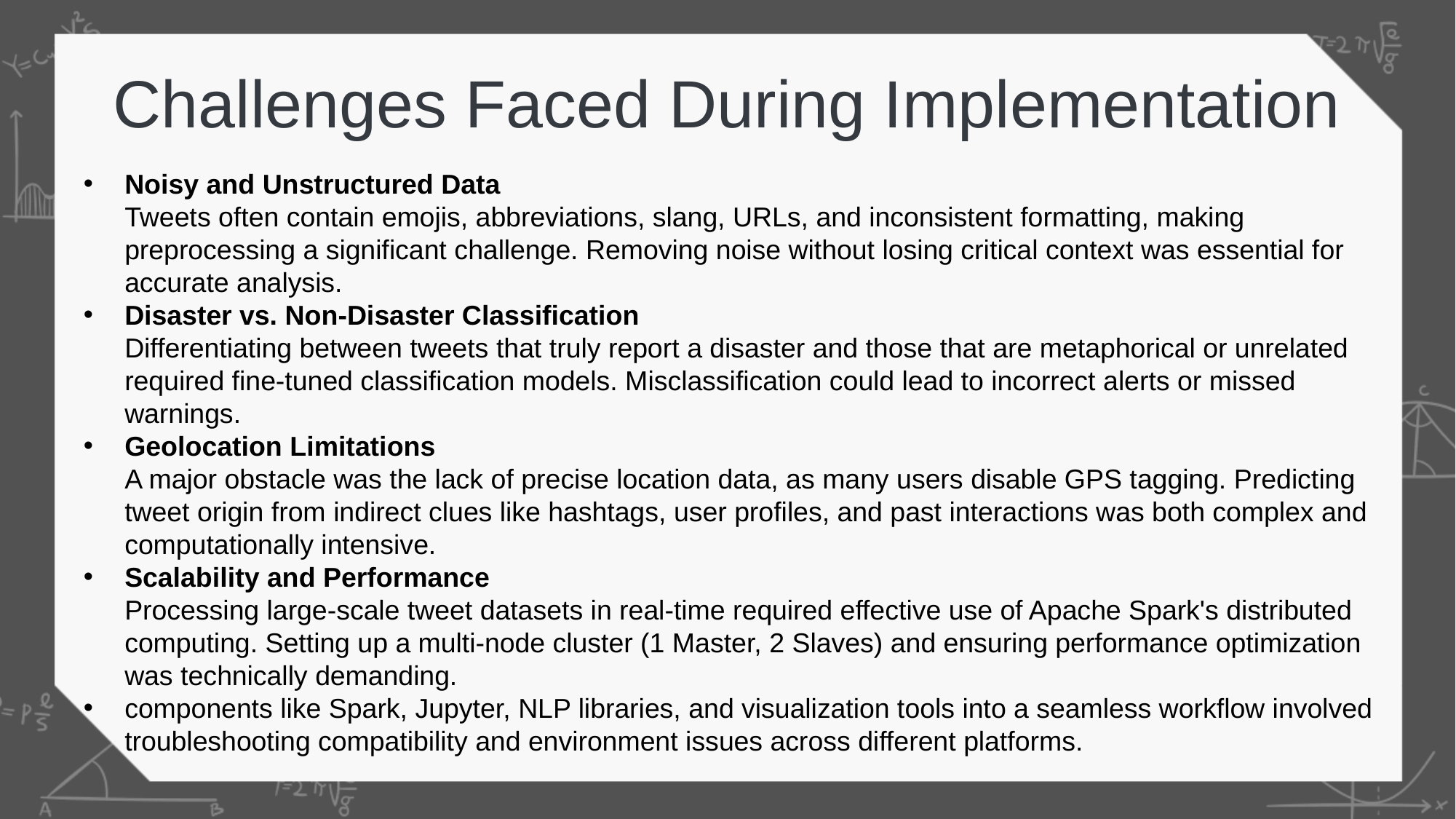

# Challenges Faced During Implementation
Noisy and Unstructured Data
Tweets often contain emojis, abbreviations, slang, URLs, and inconsistent formatting, making preprocessing a significant challenge. Removing noise without losing critical context was essential for accurate analysis.
Disaster vs. Non-Disaster Classification
Differentiating between tweets that truly report a disaster and those that are metaphorical or unrelated required fine-tuned classification models. Misclassification could lead to incorrect alerts or missed warnings.
Geolocation Limitations
A major obstacle was the lack of precise location data, as many users disable GPS tagging. Predicting tweet origin from indirect clues like hashtags, user profiles, and past interactions was both complex and computationally intensive.
Scalability and Performance
Processing large-scale tweet datasets in real-time required effective use of Apache Spark's distributed computing. Setting up a multi-node cluster (1 Master, 2 Slaves) and ensuring performance optimization was technically demanding.
components like Spark, Jupyter, NLP libraries, and visualization tools into a seamless workflow involved troubleshooting compatibility and environment issues across different platforms.